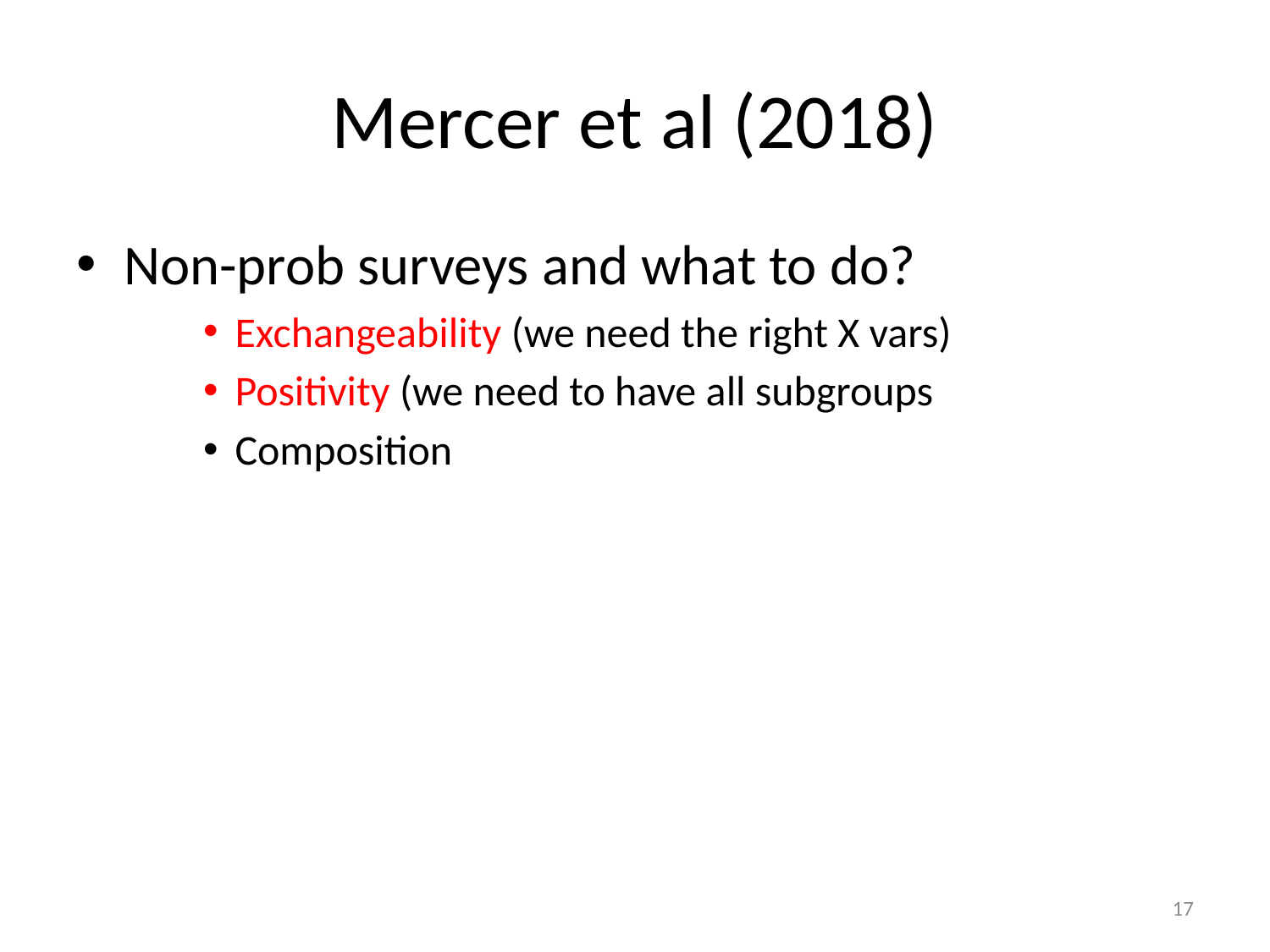

# Mercer et al (2018)
Non-prob surveys and what to do?
Exchangeability (we need the right X vars)
Positivity (we need to have all subgroups
Composition

17